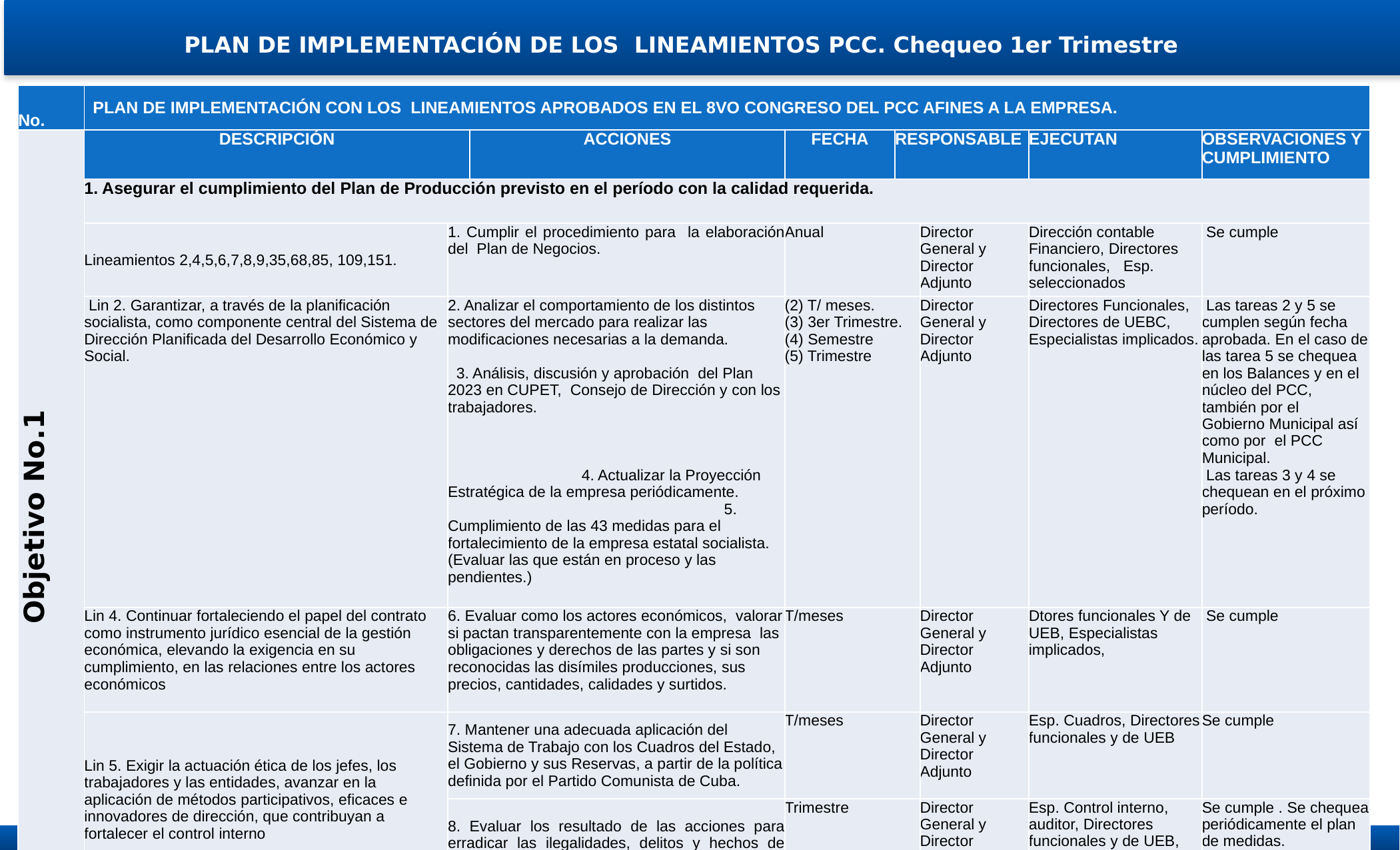

PLAN DE IMPLEMENTACIÓN DE LOS  LINEAMIENTOS PCC. Chequeo 1er Trimestre
| No. | PLAN DE IMPLEMENTACIÓN CON LOS LINEAMIENTOS APROBADOS EN EL 8VO CONGRESO DEL PCC AFINES A LA EMPRESA. |  |  |  |  |  |  |  |
| --- | --- | --- | --- | --- | --- | --- | --- | --- |
| Objetivo No.1 | DESCRIPCIÓN |  | ACCIONES | FECHA | RESPONSABLE |  | EJECUTAN | OBSERVACIONES Y CUMPLIMIENTO |
|  | 1. Asegurar el cumplimiento del Plan de Producción previsto en el período con la calidad requerida. |  |  |  |  |  |  |  |
|  | Lineamientos 2,4,5,6,7,8,9,35,68,85, 109,151. | 1. Cumplir el procedimiento para la elaboración del Plan de Negocios. |  | Anual |  | Director General y Director Adjunto | Dirección contable Financiero, Directores funcionales, Esp. seleccionados | Se cumple |
|  | Lin 2. Garantizar, a través de la planificación socialista, como componente central del Sistema de Dirección Planificada del Desarrollo Económico y Social. | 2. Analizar el comportamiento de los distintos sectores del mercado para realizar las modificaciones necesarias a la demanda. 3. Análisis, discusión y aprobación del Plan 2023 en CUPET, Consejo de Dirección y con los trabajadores. 4. Actualizar la Proyección Estratégica de la empresa periódicamente. 5. Cumplimiento de las 43 medidas para el fortalecimiento de la empresa estatal socialista.(Evaluar las que están en proceso y las pendientes.) |  | (2) T/ meses. (3) 3er Trimestre. (4) Semestre (5) Trimestre |  | Director General y Director Adjunto | Directores Funcionales, Directores de UEBC, Especialistas implicados. | Las tareas 2 y 5 se cumplen según fecha aprobada. En el caso de las tarea 5 se chequea en los Balances y en el núcleo del PCC, también por el Gobierno Municipal así como por el PCC Municipal. Las tareas 3 y 4 se chequean en el próximo período. |
|  | Lin 4. Continuar fortaleciendo el papel del contrato como instrumento jurídico esencial de la gestión económica, elevando la exigencia en su cumplimiento, en las relaciones entre los actores económicos | 6. Evaluar como los actores económicos, valorar si pactan transparentemente con la empresa las obligaciones y derechos de las partes y si son reconocidas las disímiles producciones, sus precios, cantidades, calidades y surtidos. |  | T/meses |  | Director General y Director Adjunto | Dtores funcionales Y de UEB, Especialistas implicados, | Se cumple |
|  | Lin 5. Exigir la actuación ética de los jefes, los trabajadores y las entidades, avanzar en la aplicación de métodos participativos, eficaces e innovadores de dirección, que contribuyan a fortalecer el control interno | 7. Mantener una adecuada aplicación del Sistema de Trabajo con los Cuadros del Estado, el Gobierno y sus Reservas, a partir de la política definida por el Partido Comunista de Cuba. |  | T/meses |  | Director General y Director Adjunto | Esp. Cuadros, Directores funcionales y de UEB | Se cumple |
|  |  | 8. Evaluar los resultado de las acciones para erradicar las ilegalidades, delitos y hechos de corrupción, en correspondencia con la OM 93 del año actual. |  | Trimestre |  | Director General y Director Adjunto | Esp. Control interno, auditor, Directores funcionales y de UEB, | Se cumple . Se chequea periódicamente el plan de medidas. |
.